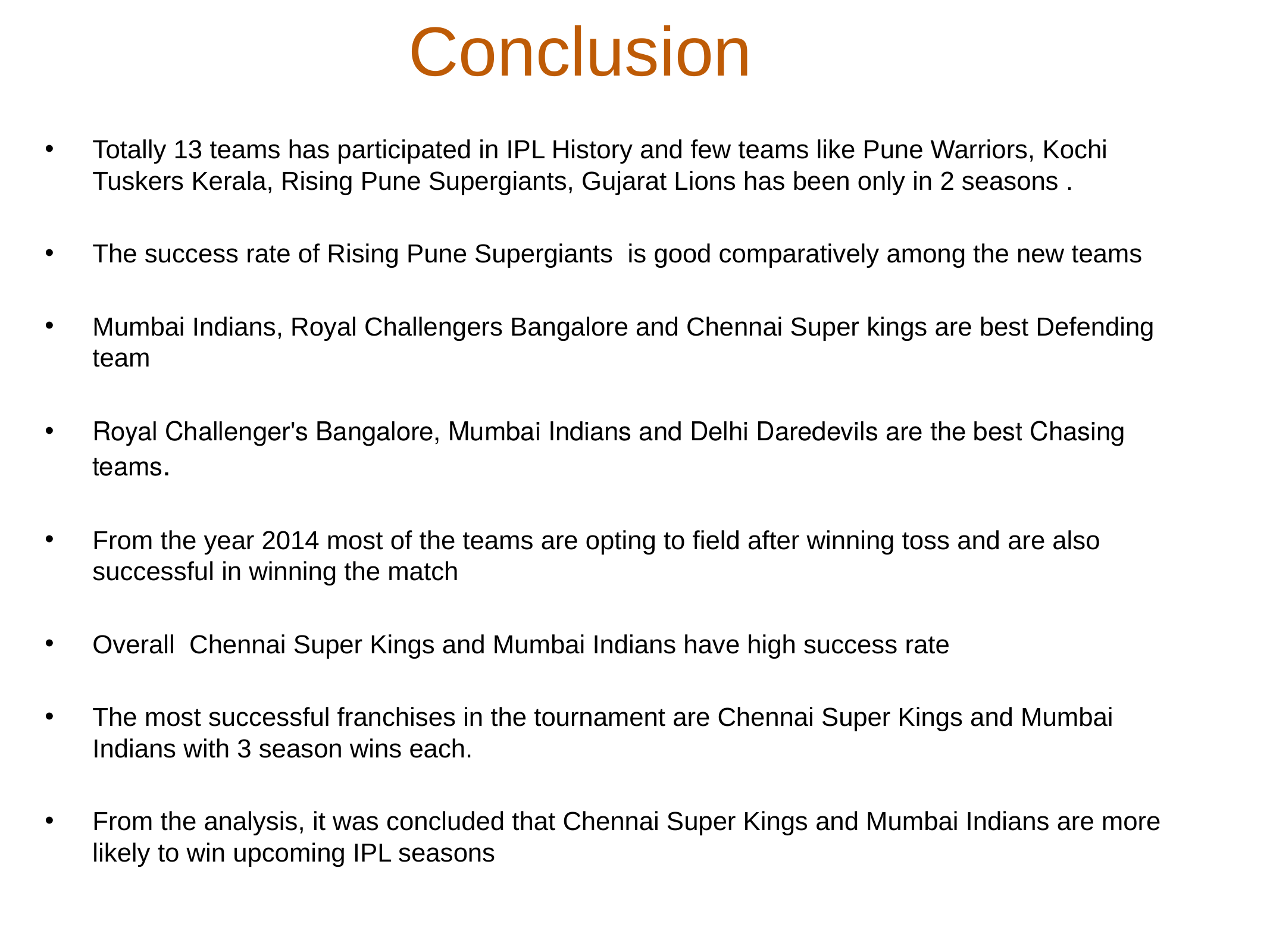

# Conclusion
Totally 13 teams has participated in IPL History and few teams like Pune Warriors, Kochi Tuskers Kerala, Rising Pune Supergiants, Gujarat Lions has been only in 2 seasons .

The success rate of Rising Pune Supergiants  is good comparatively among the new teams

Mumbai Indians, Royal Challengers Bangalore and Chennai Super kings are best Defending team

Royal Challenger's Bangalore, Mumbai Indians and Delhi Daredevils are the best Chasing teams.

From the year 2014 most of the teams are opting to field after winning toss and are also successful in winning the match

Overall  Chennai Super Kings and Mumbai Indians have high success rate

The most successful franchises in the tournament are Chennai Super Kings and Mumbai Indians with 3 season wins each.

From the analysis, it was concluded that Chennai Super Kings and Mumbai Indians are more likely to win upcoming IPL seasons